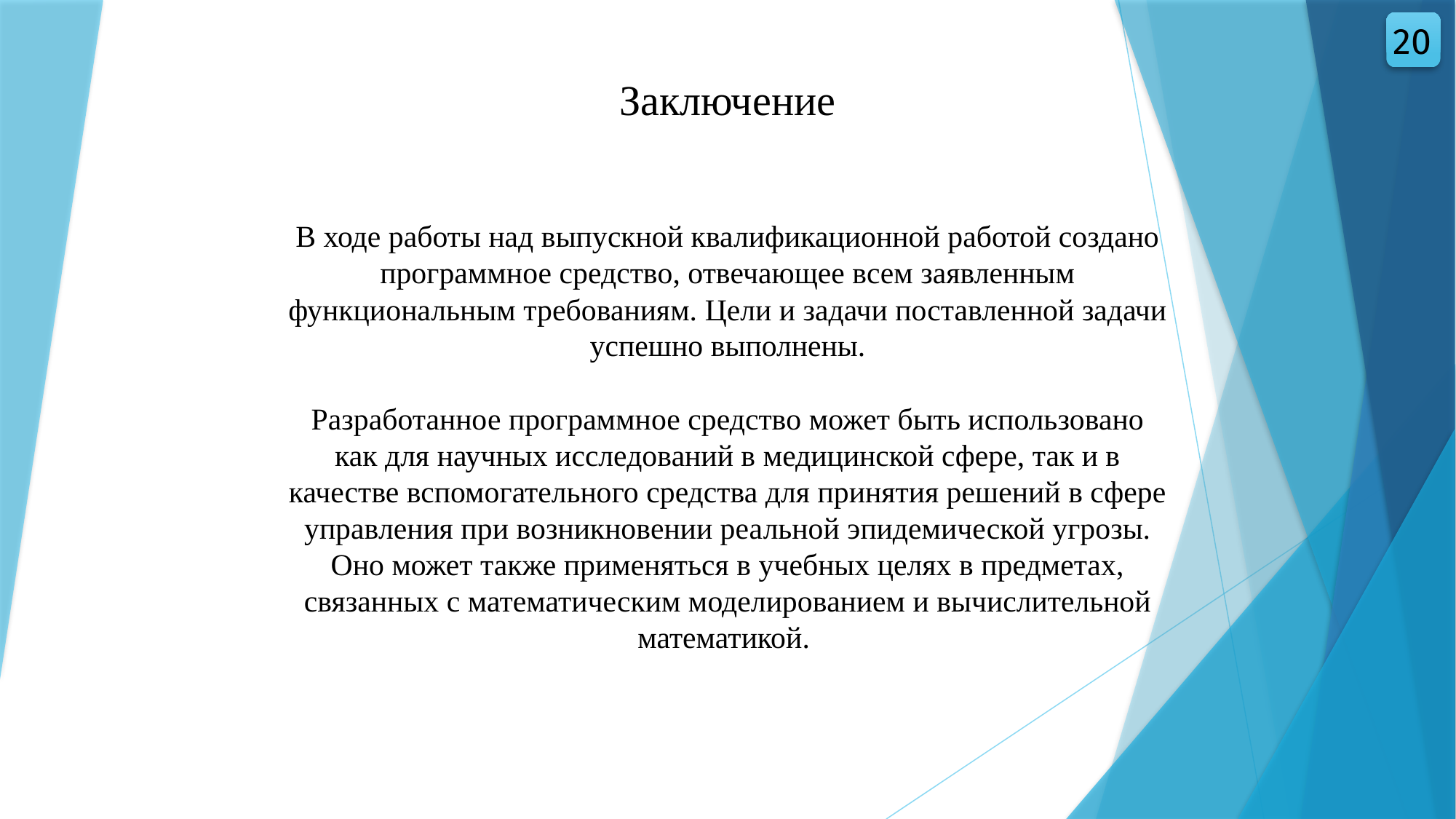

20

Заключение
В ходе работы над выпускной квалификационной работой создано программное средство, отвечающее всем заявленным функциональным требованиям. Цели и задачи поставленной задачи успешно выполнены.

Разработанное программное средство может быть использовано как для научных исследований в медицинской сфере, так и в качестве вспомогательного средства для принятия решений в сфере управления при возникновении реальной эпидемической угрозы. Оно может также применяться в учебных целях в предметах, связанных с математическим моделированием и вычислительной математикой.